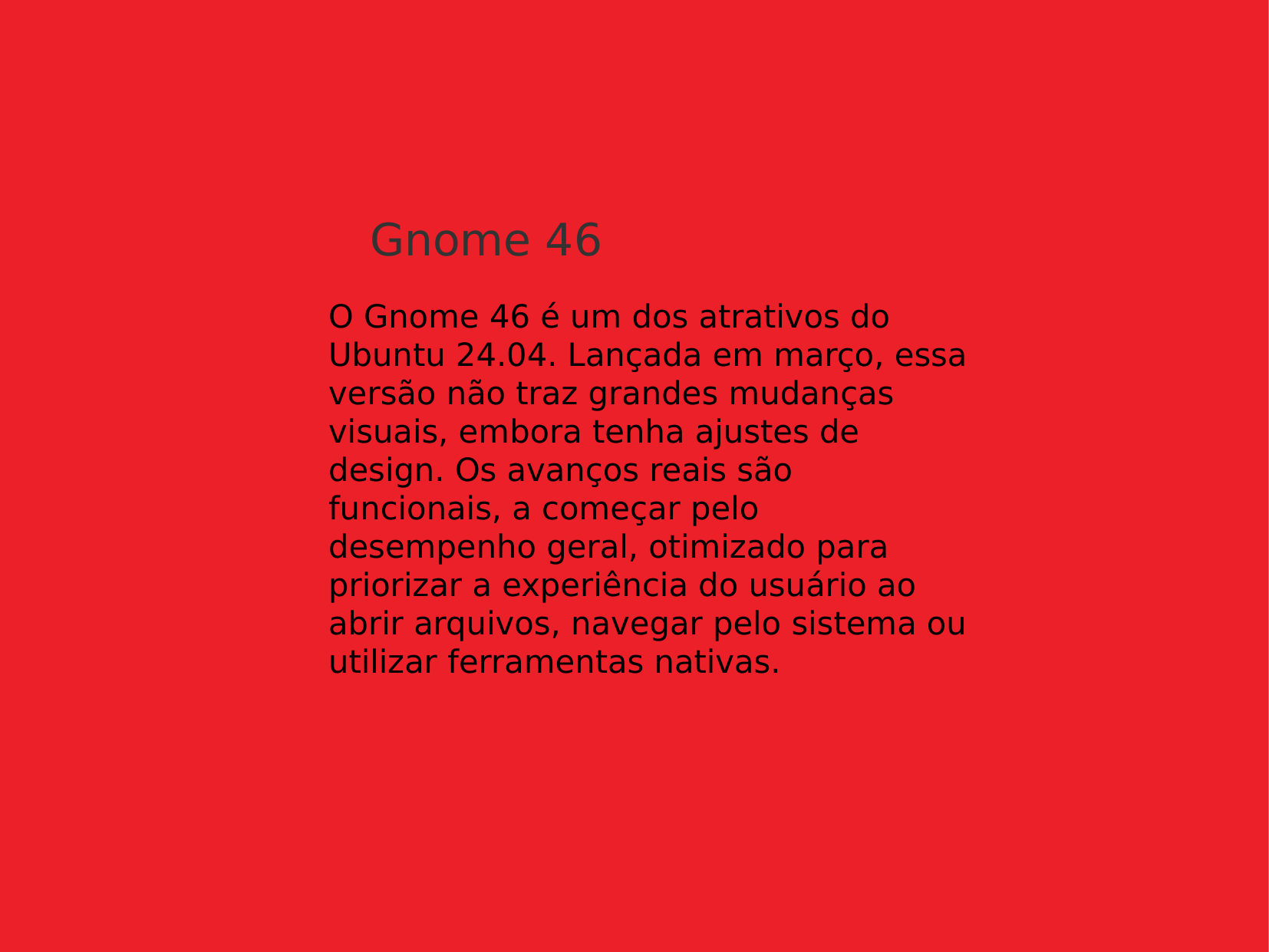

Gnome 46
O Gnome 46 é um dos atrativos do Ubuntu 24.04. Lançada em março, essa versão não traz grandes mudanças visuais, embora tenha ajustes de design. Os avanços reais são funcionais, a começar pelo desempenho geral, otimizado para priorizar a experiência do usuário ao abrir arquivos, navegar pelo sistema ou utilizar ferramentas nativas.